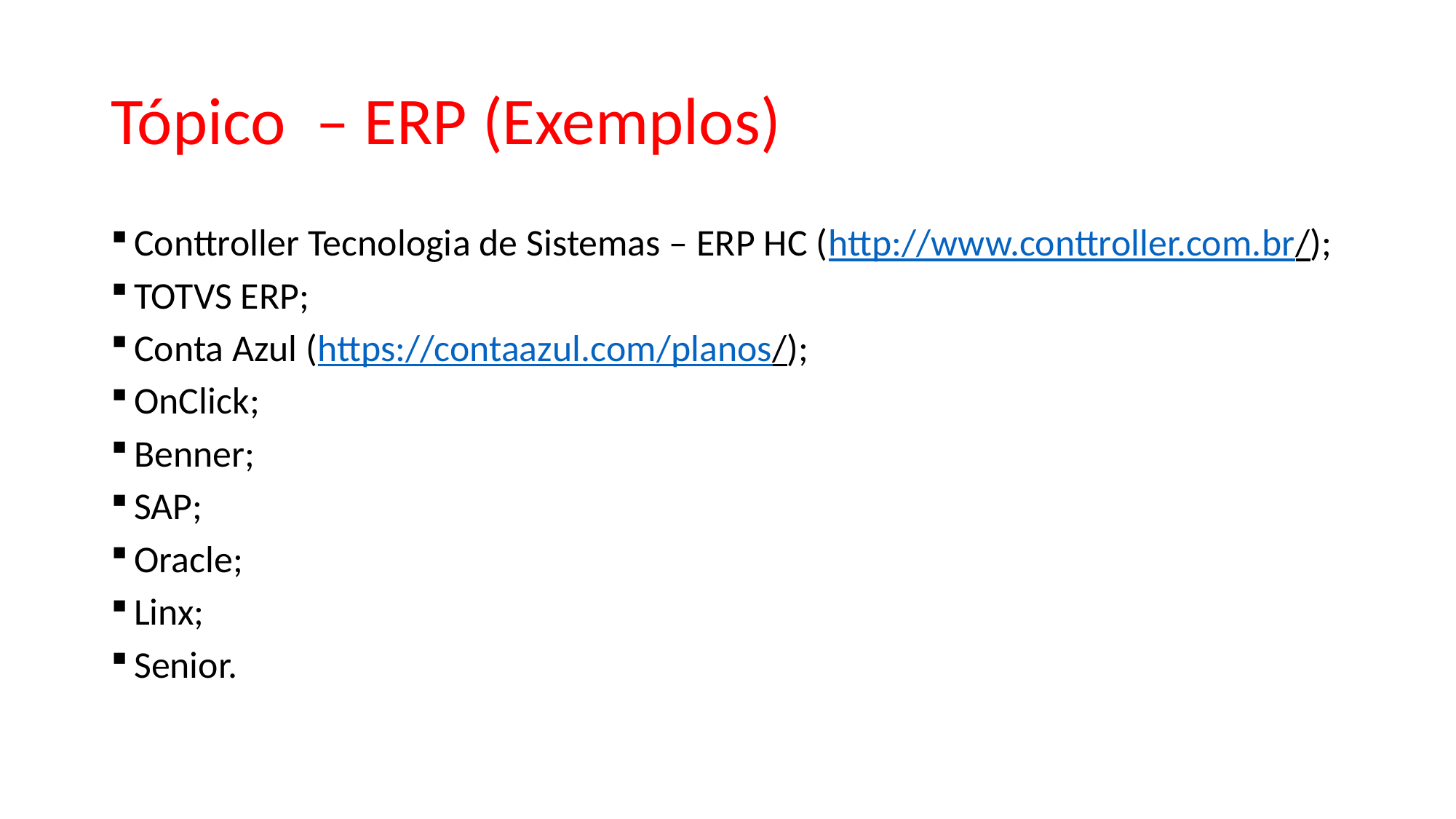

# Tópico  – ERP (Exemplos)
Conttroller Tecnologia de Sistemas – ERP HC (http://www.conttroller.com.br/);
TOTVS ERP;
Conta Azul (https://contaazul.com/planos/);
OnClick;
Benner;
SAP;
Oracle;
Linx;
Senior.